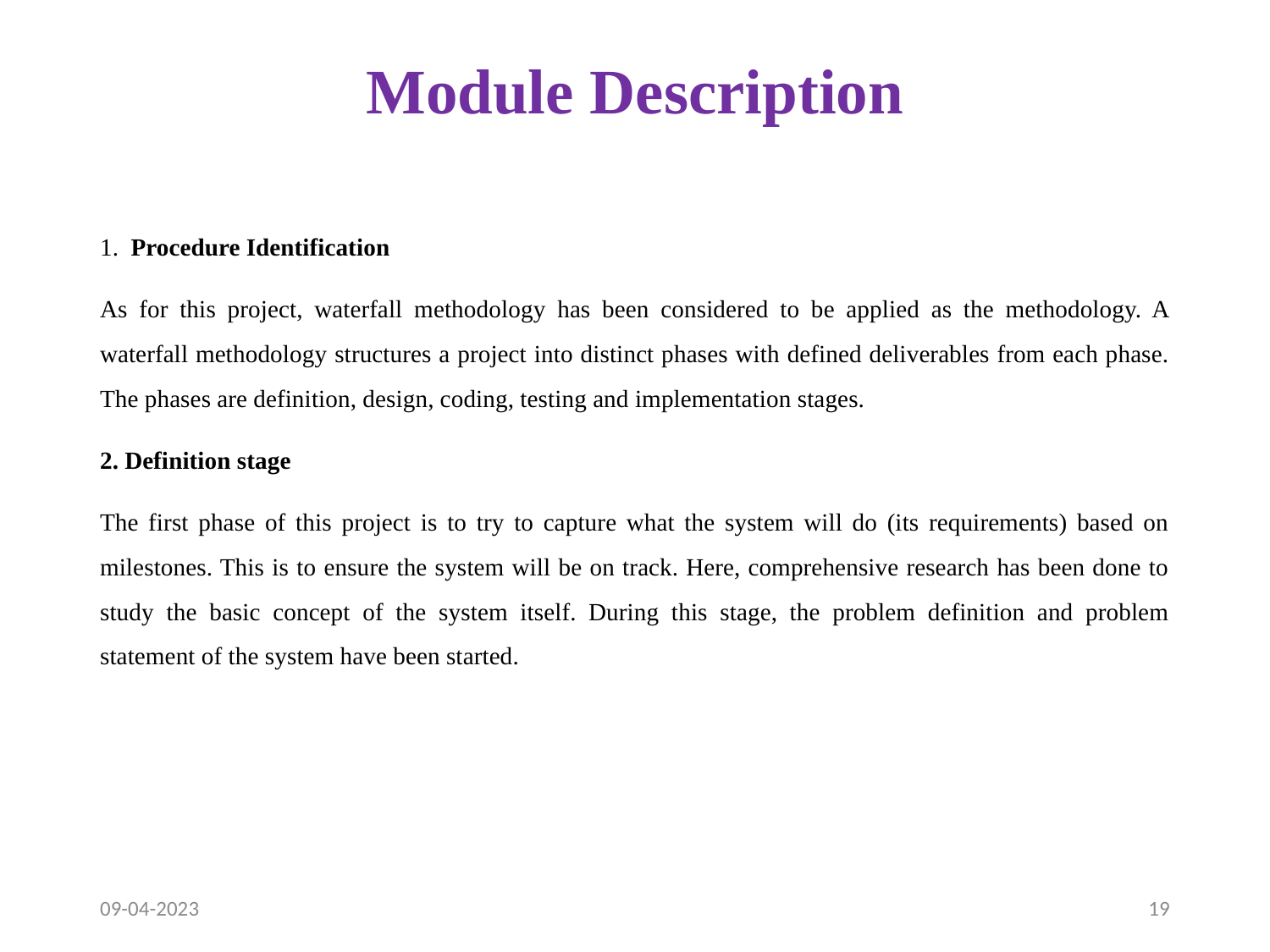

# Module Description
1.  Procedure Identification
As for this project, waterfall methodology has been considered to be applied as the methodology. A waterfall methodology structures a project into distinct phases with defined deliverables from each phase. The phases are definition, design, coding, testing and implementation stages.
2. Definition stage
The first phase of this project is to try to capture what the system will do (its requirements) based on milestones. This is to ensure the system will be on track. Here, comprehensive research has been done to study the basic concept of the system itself. During this stage, the problem definition and problem statement of the system have been started.

09-04-2023
19